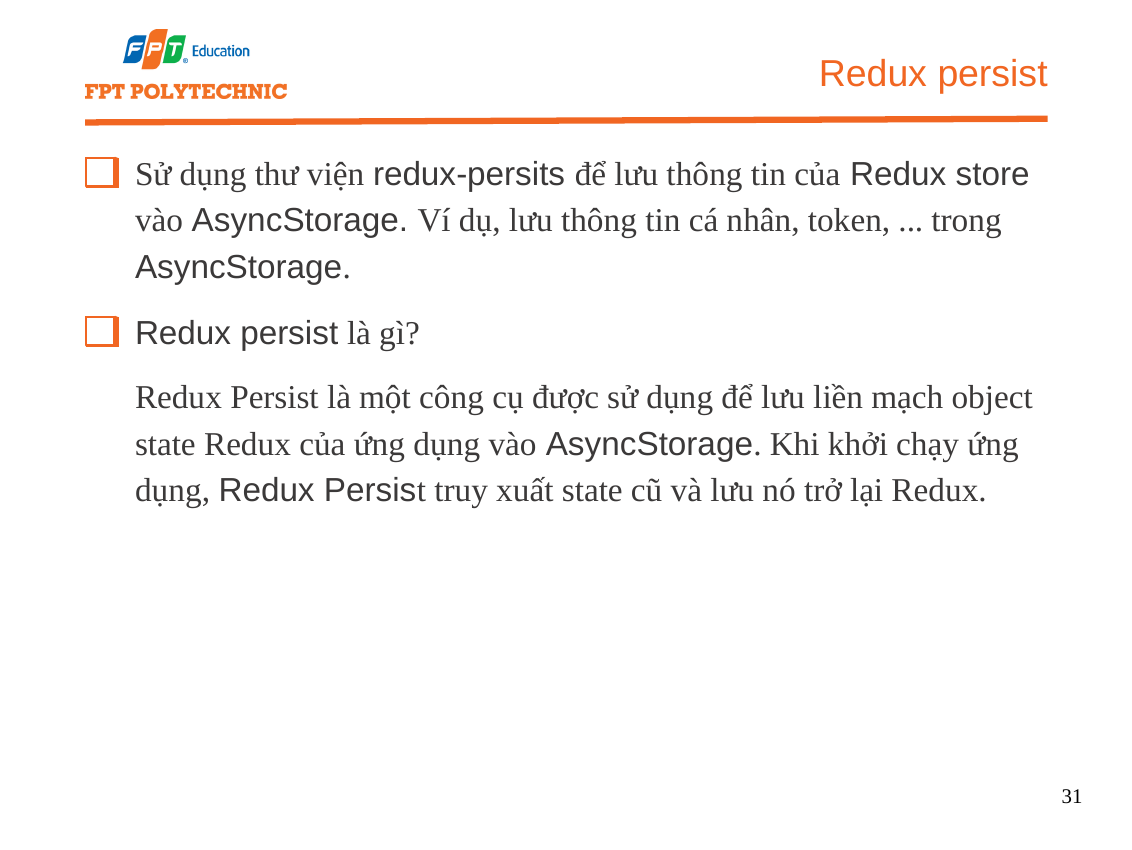

Redux persist

Sử dụng thư viện redux-persits để lưu thông tin của Redux store vào AsyncStorage. Ví dụ, lưu thông tin cá nhân, token, ... trong AsyncStorage.

Redux persist là gì?

Redux Persist là một công cụ được sử dụng để lưu liền mạch object state Redux của ứng dụng vào AsyncStorage. Khi khởi chạy ứng dụng, Redux Persist truy xuất state cũ và lưu nó trở lại Redux.
31